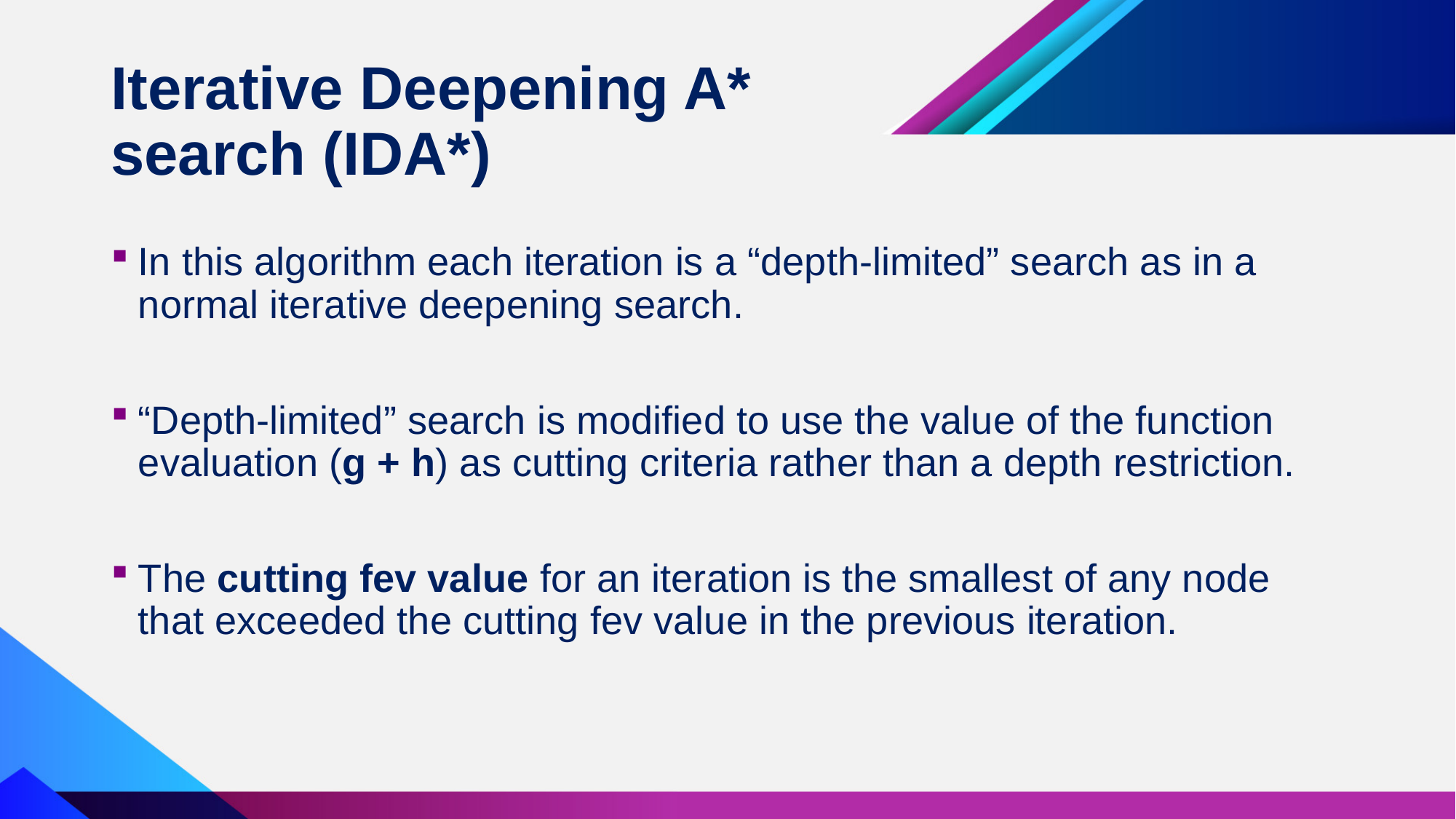

# Iterative Deepening A* search (IDA*)
In this algorithm each iteration is a “depth-limited” search as in a normal iterative deepening search.

“Depth-limited” search is modified to use the value of the function evaluation (g + h) as cutting criteria rather than a depth restriction.

The cutting fev value for an iteration is the smallest of any node that exceeded the cutting fev value in the previous iteration.